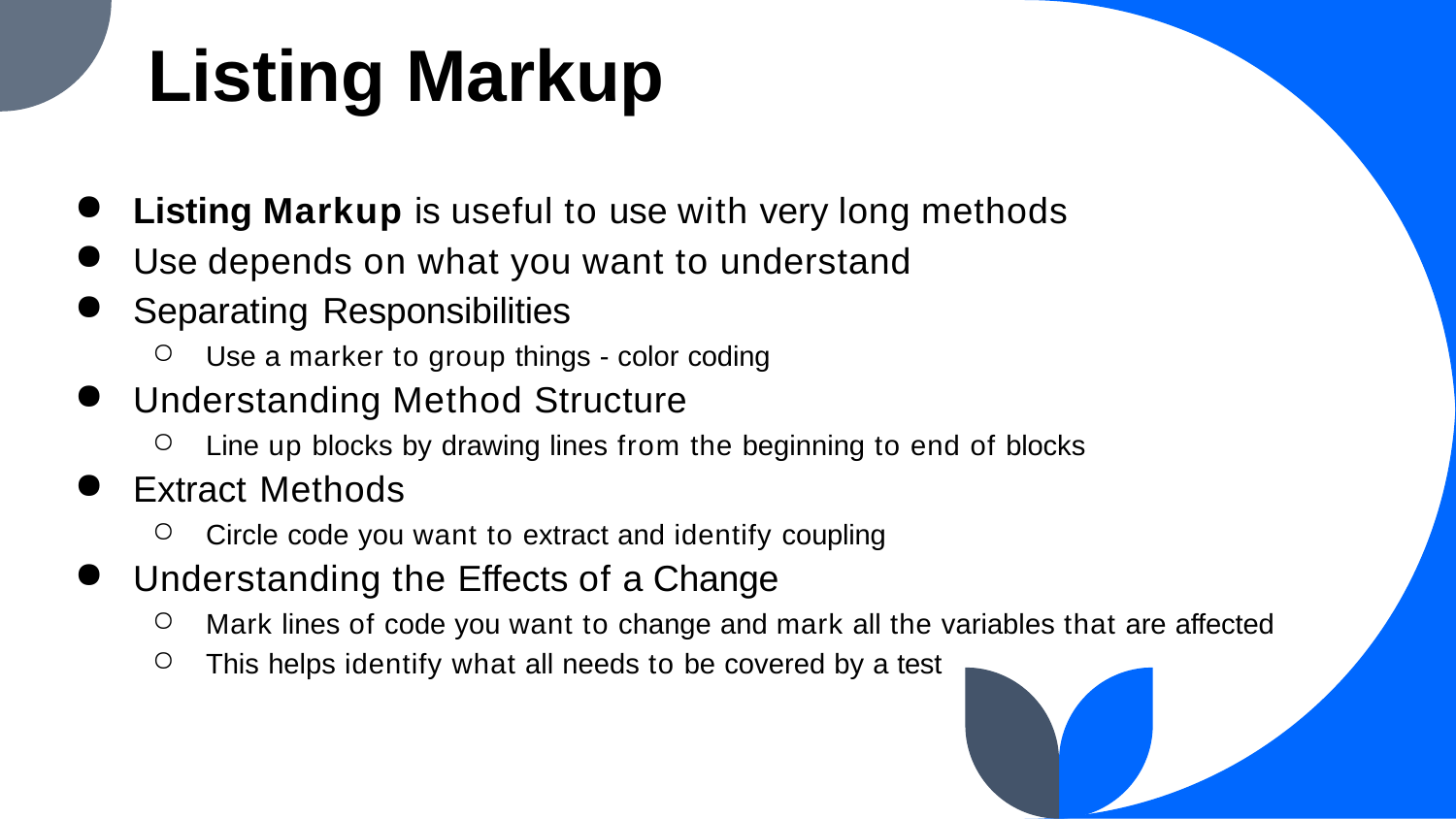

Listing Markup
Listing Markup is useful to use with very long methods
Use depends on what you want to understand
Separating Responsibilities
Use a marker to group things - color coding
Understanding Method Structure
Line up blocks by drawing lines from the beginning to end of blocks
Extract Methods
Circle code you want to extract and identify coupling
Understanding the Effects of a Change
Mark lines of code you want to change and mark all the variables that are affected
This helps identify what all needs to be covered by a test